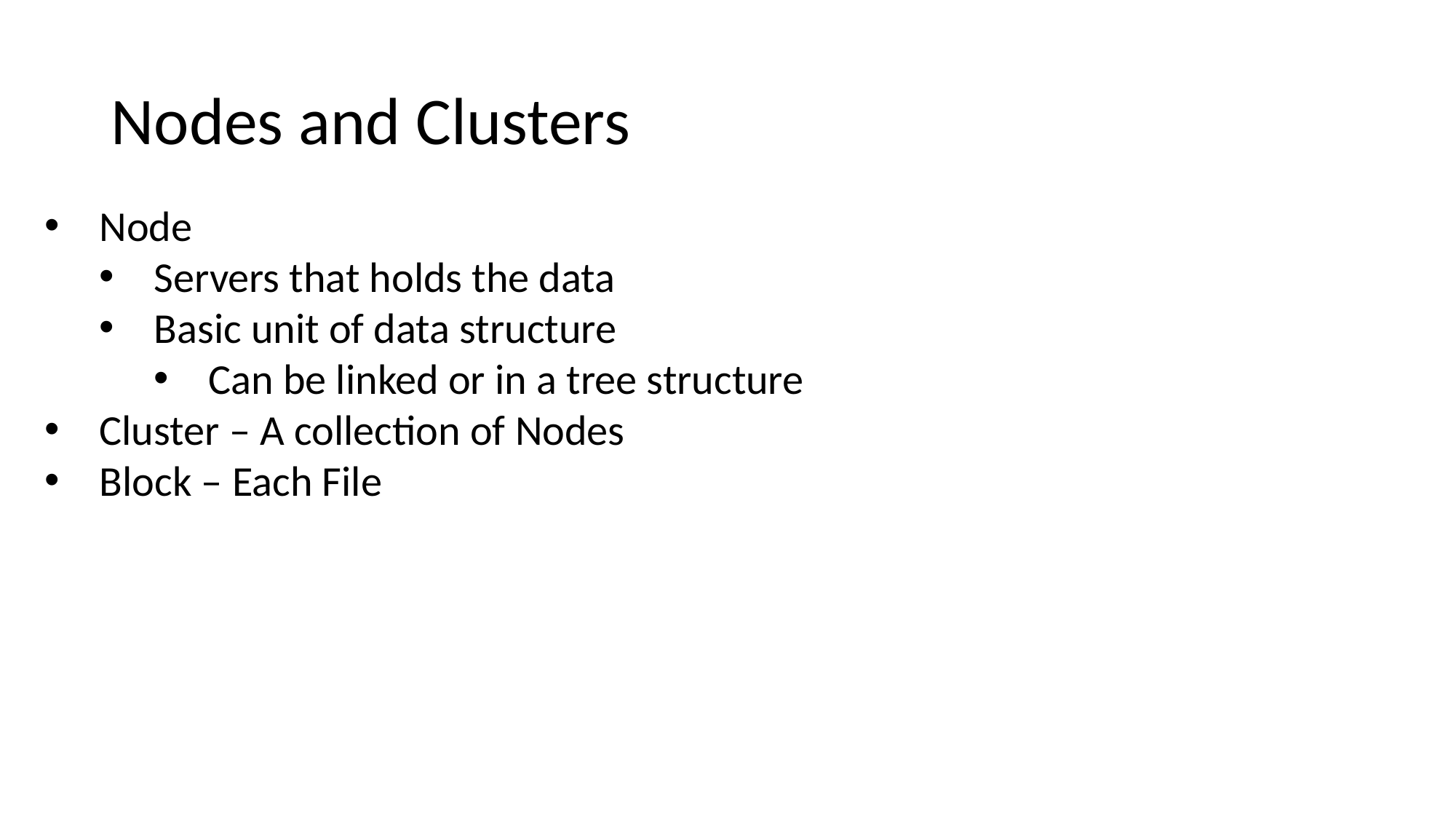

# Nodes and Clusters
Node
Servers that holds the data
Basic unit of data structure
Can be linked or in a tree structure
Cluster – A collection of Nodes
Block – Each File